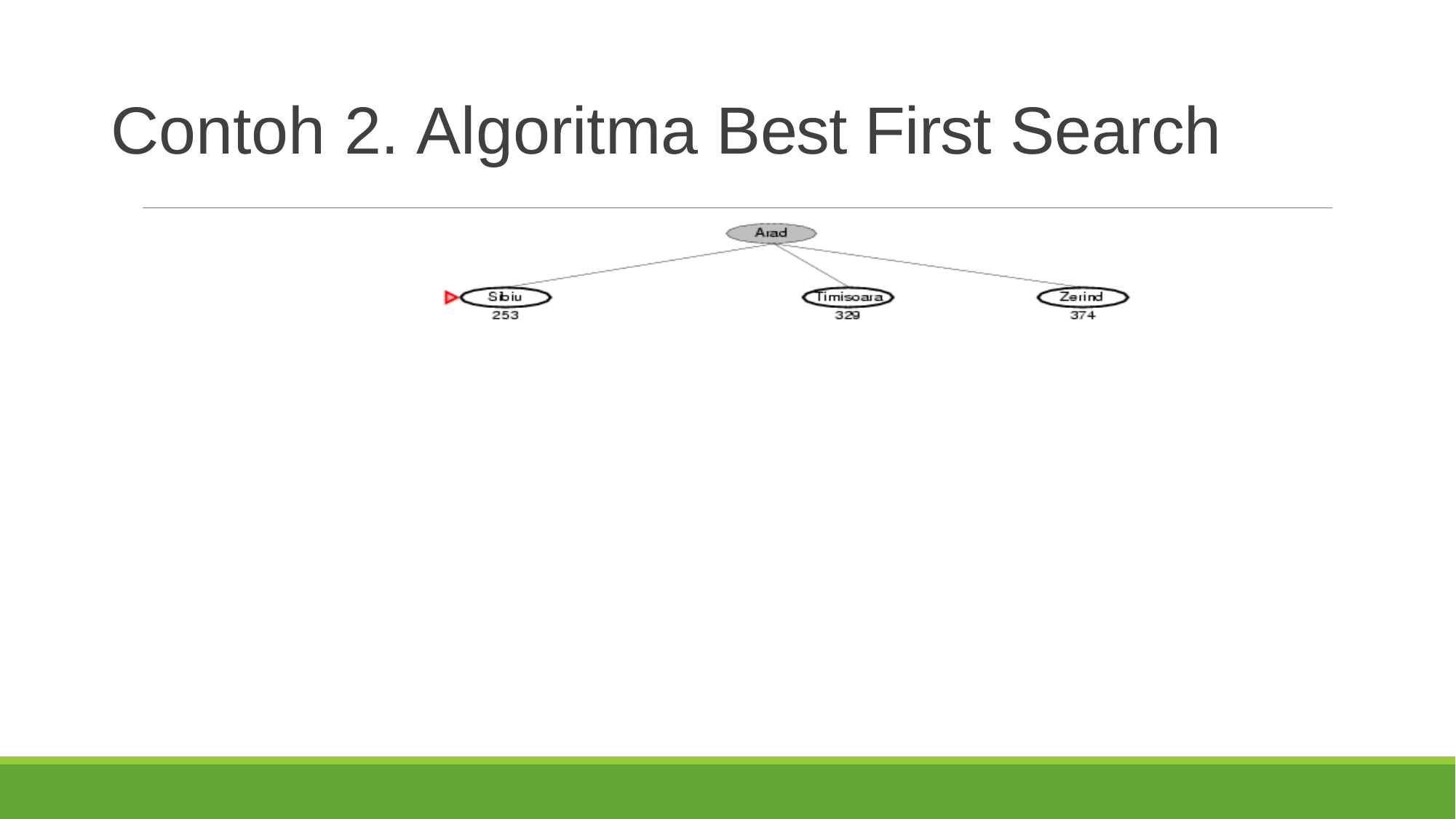

# Contoh 2. Algoritma Best First Search